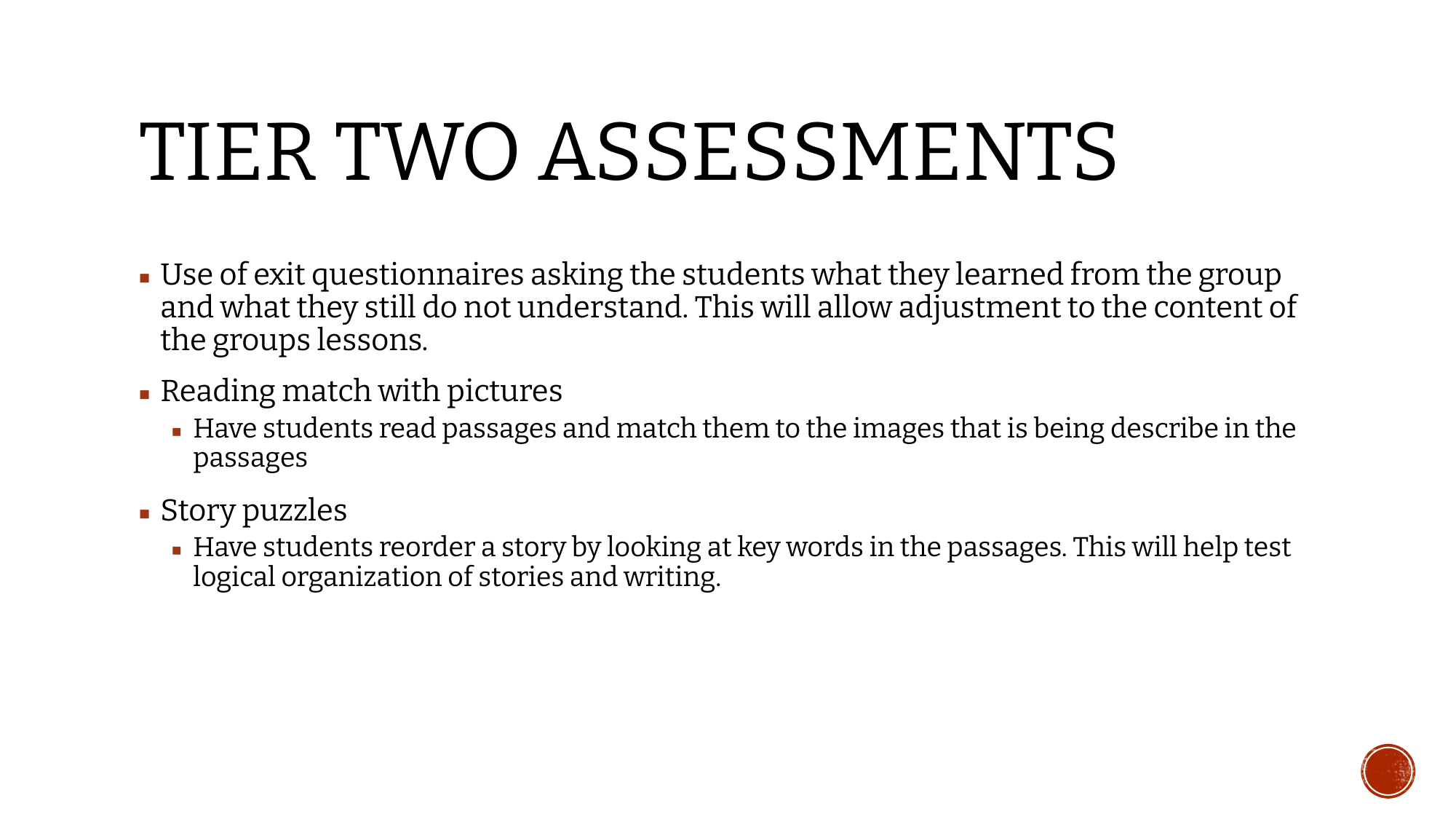

# TIER TWO ASSESSMENTS
Use of exit questionnaires asking the students what they learned from the group and what they still do not understand. This will allow adjustment to the content of the groups lessons.
Reading match with pictures
Have students read passages and match them to the images that is being describe in the passages
Story puzzles
Have students reorder a story by looking at key words in the passages. This will help test logical organization of stories and writing.